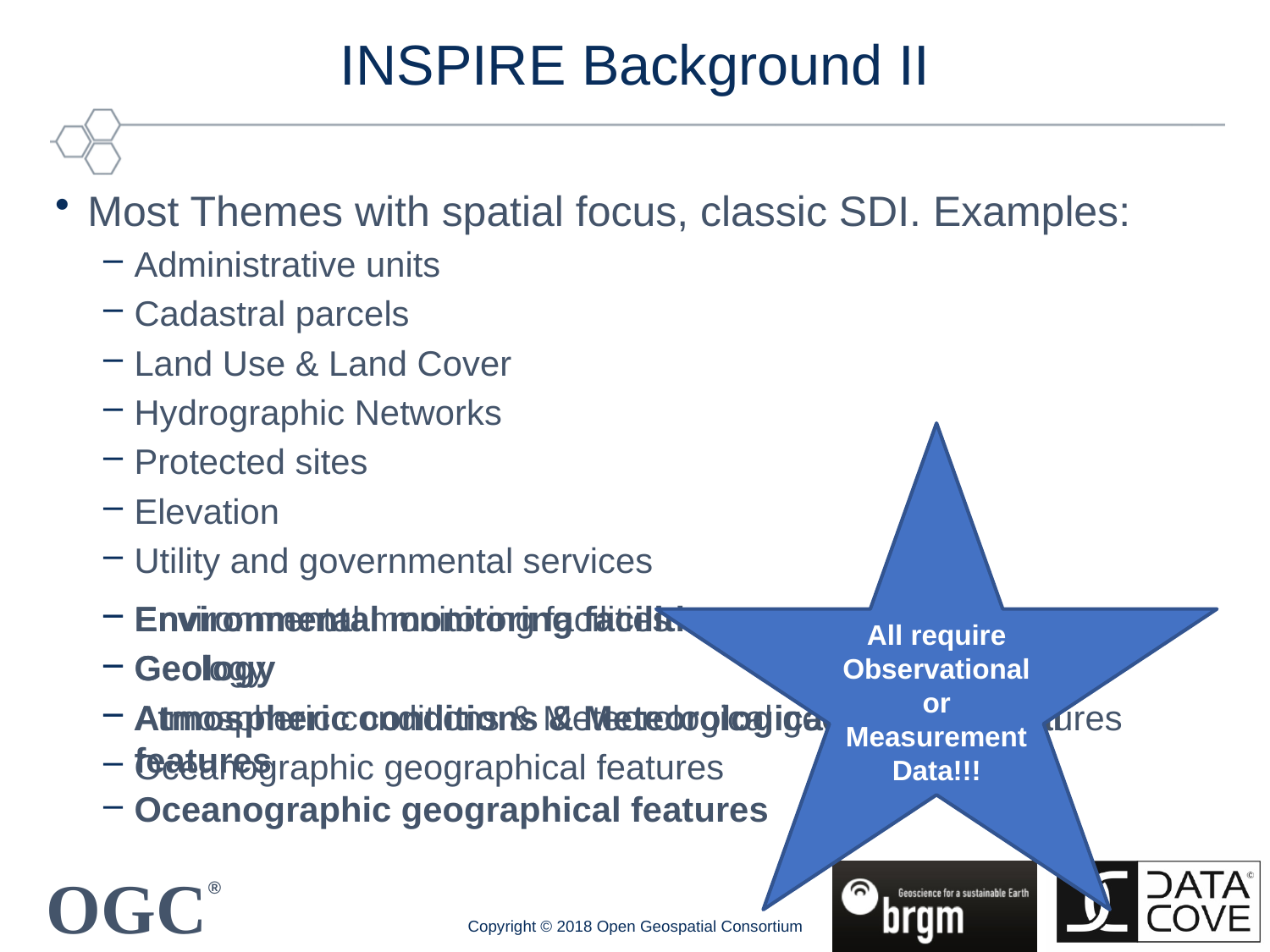

# INSPIRE Background II
Most Themes with spatial focus, classic SDI. Examples:
Administrative units
Cadastral parcels
Land Use & Land Cover
Hydrographic Networks
Protected sites
Elevation
Utility and governmental services
All require Observational or Measurement Data!!!
Environmental monitoring facilities
Geology
Atmospheric conditions & Meteorological geographical features
Oceanographic geographical features
Environmental monitoring facilities
Geology
Atmospheric conditions & Meteorological geographical features
Oceanographic geographical features
Copyright © 2018 Open Geospatial Consortium